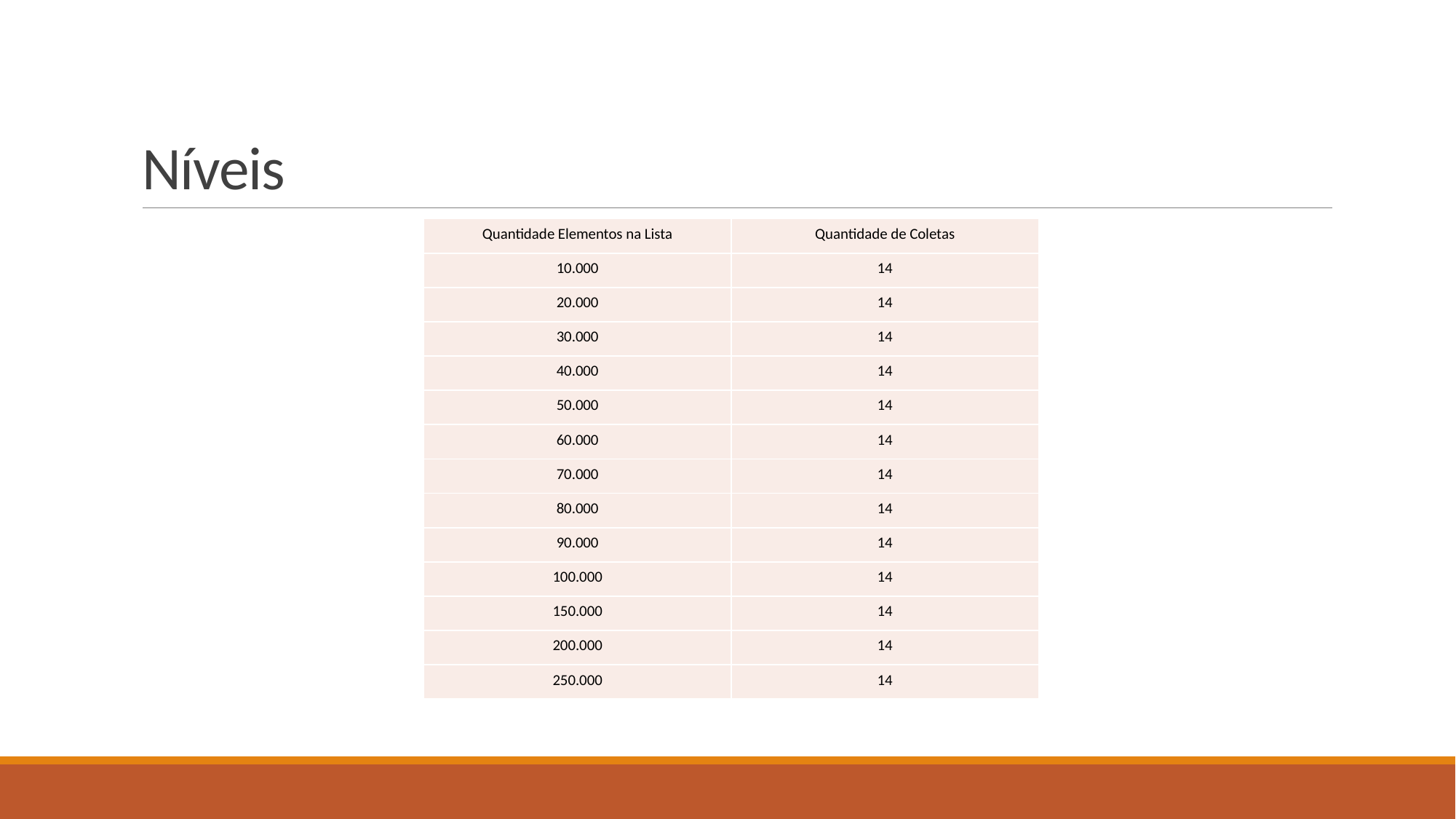

# Níveis
| Quantidade Elementos na Lista | Quantidade de Coletas |
| --- | --- |
| 10.000 | 14 |
| 20.000 | 14 |
| 30.000 | 14 |
| 40.000 | 14 |
| 50.000 | 14 |
| 60.000 | 14 |
| 70.000 | 14 |
| 80.000 | 14 |
| 90.000 | 14 |
| 100.000 | 14 |
| 150.000 | 14 |
| 200.000 | 14 |
| 250.000 | 14 |